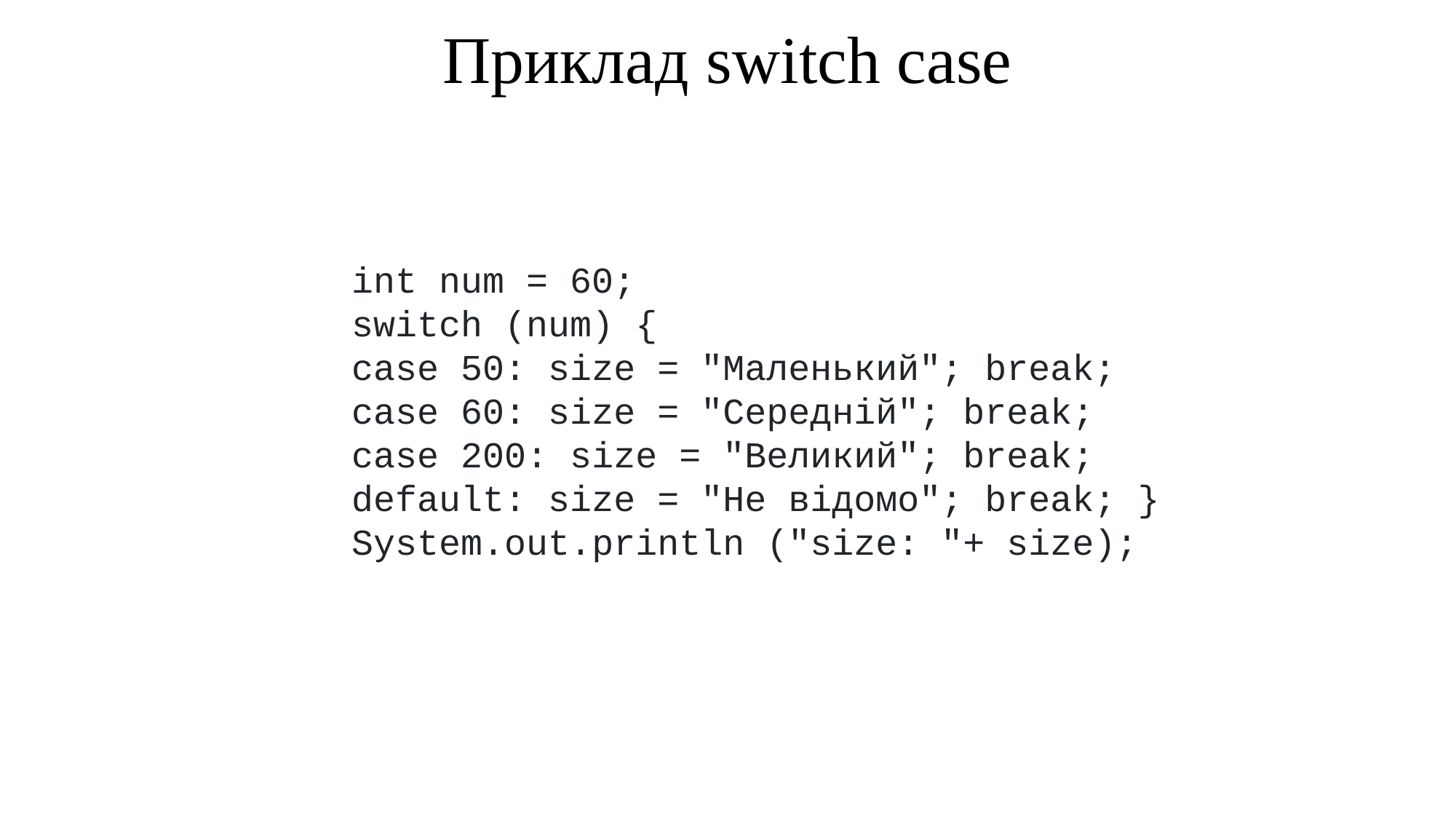

Приклад switch case
int num = 60;
switch (num) {
case 50: size = "Маленький"; break;
case 60: size = "Середній"; break;
case 200: size = "Великий"; break;
default: size = "Не відомо"; break; }
System.out.println ("size: "+ size);